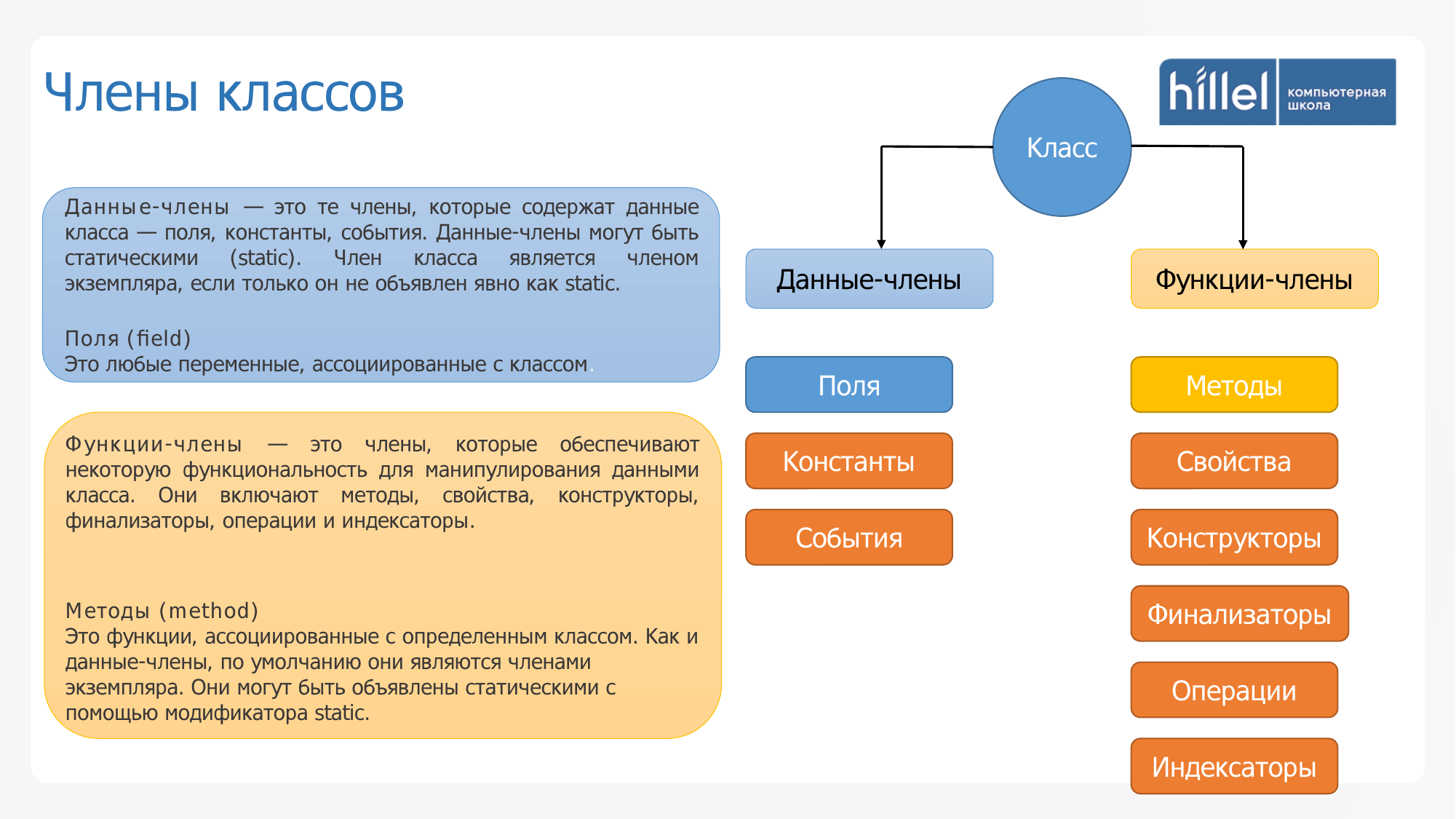

Члены классов
Класс

Данные-члены — это те члены, которые содержат данные класса — поля, константы, события. Данные-члены могут быть статическими (static). Член класса является членом экземпляра, если только он не объявлен явно как static.
Данные-члены
Функции-члены
Поля (field)
Это любые переменные, ассоциированные с классом.
Поля
Методы

Функции-члены — это члены, которые обеспечивают некоторую функциональность для манипулирования данными класса. Они включают методы, свойства, конструкторы, финализаторы, операции и индексаторы.
Константы
Свойства
События
Конструкторы
Финализаторы
Методы (method)
Это функции, ассоциированные с определенным классом. Как и данные-члены, по умолчанию они являются членами экземпляра. Они могут быть объявлены статическими с помощью модификатора static.
Операции
Индексаторы